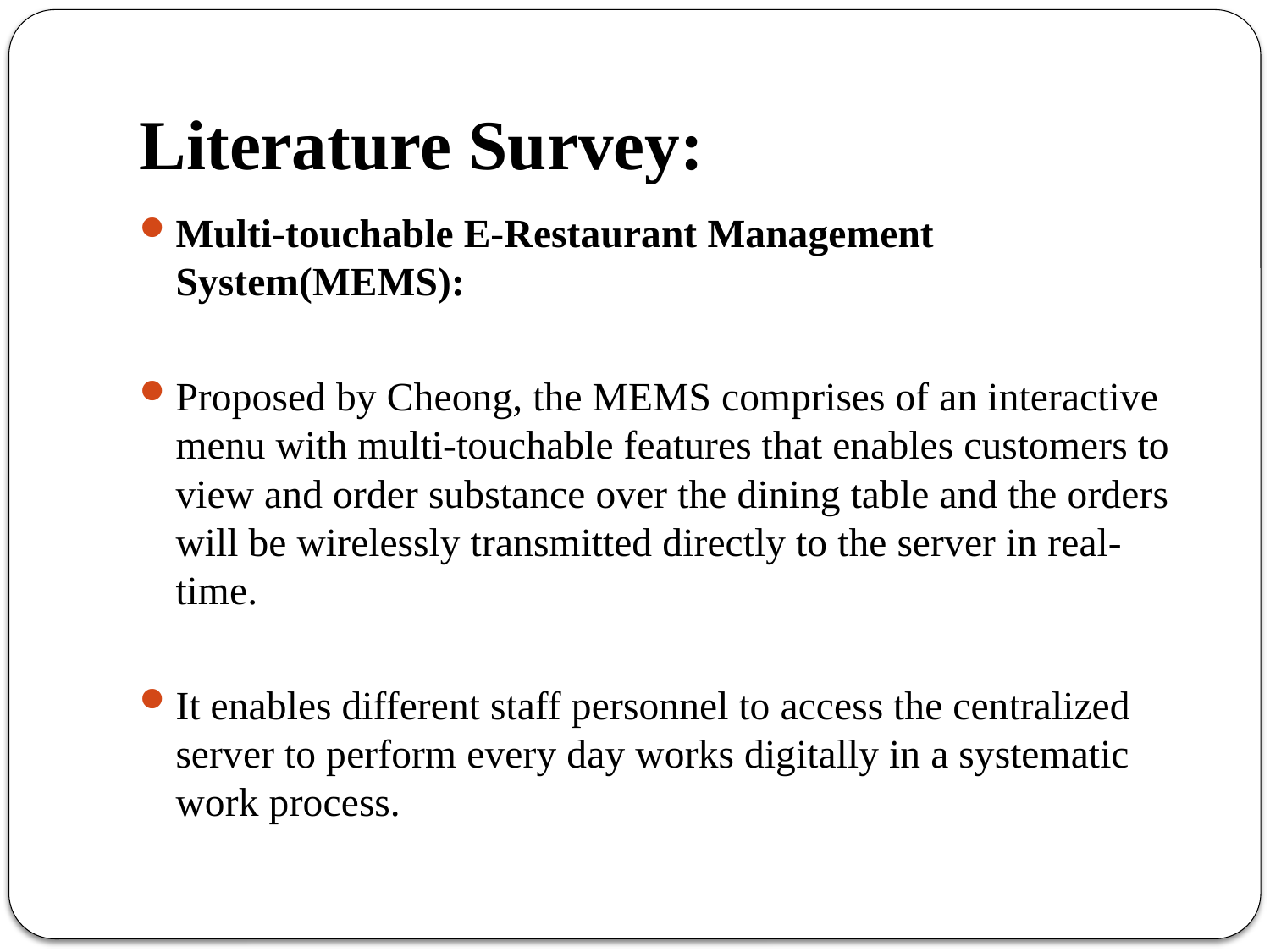

# Literature Survey:
Multi-touchable E-Restaurant Management System(MEMS):

Proposed by Cheong, the MEMS comprises of an interactive menu with multi-touchable features that enables customers to view and order substance over the dining table and the orders will be wirelessly transmitted directly to the server in real-time.

It enables different staff personnel to access the centralized server to perform every day works digitally in a systematic work process.